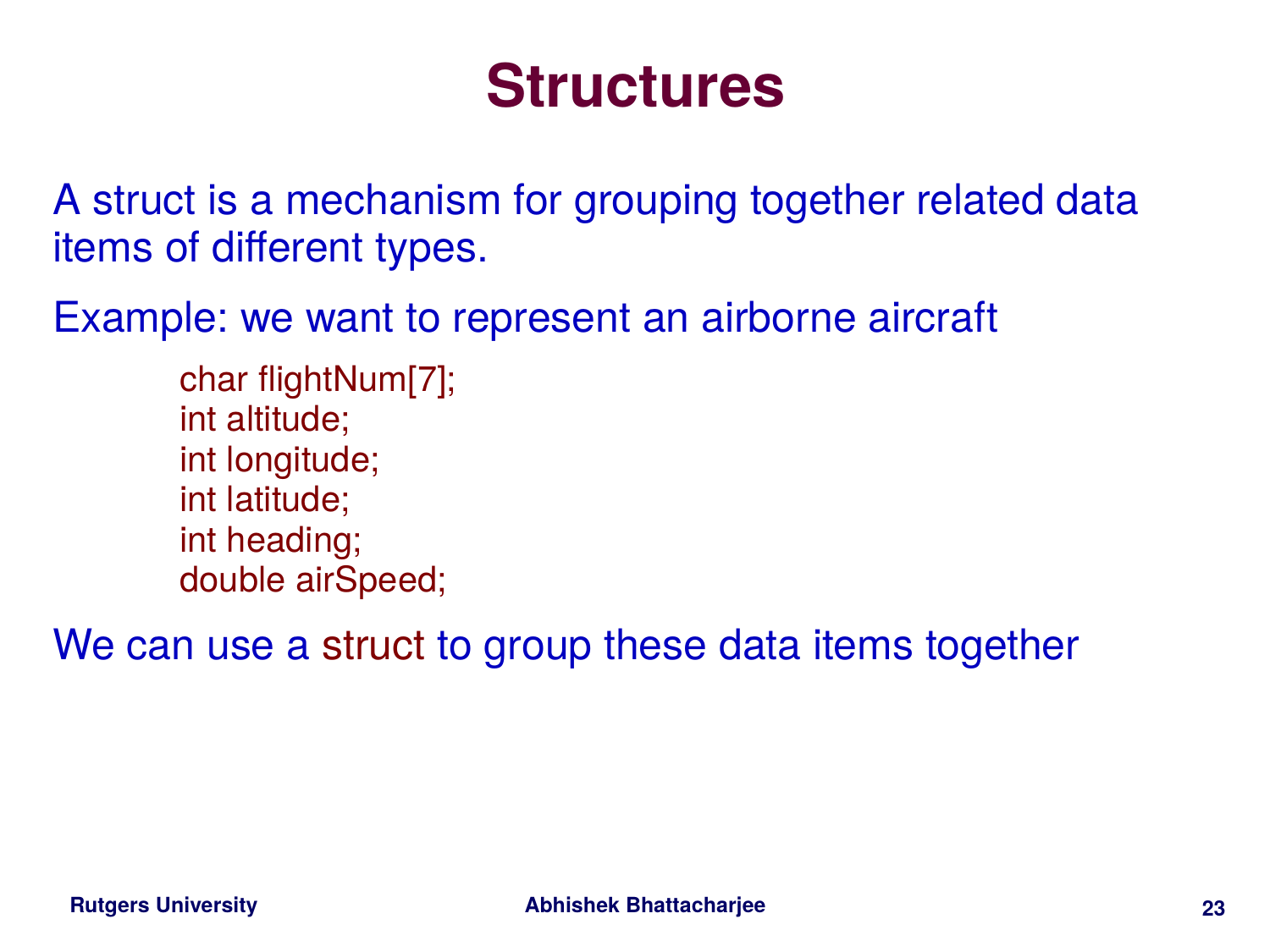

# Structures
A struct is a mechanism for grouping together related data items of different types.
Example: we want to represent an airborne aircraft
	char flightNum[7];
	int altitude;
	int longitude;
	int latitude;
	int heading;
	double airSpeed;
We can use a struct to group these data items together